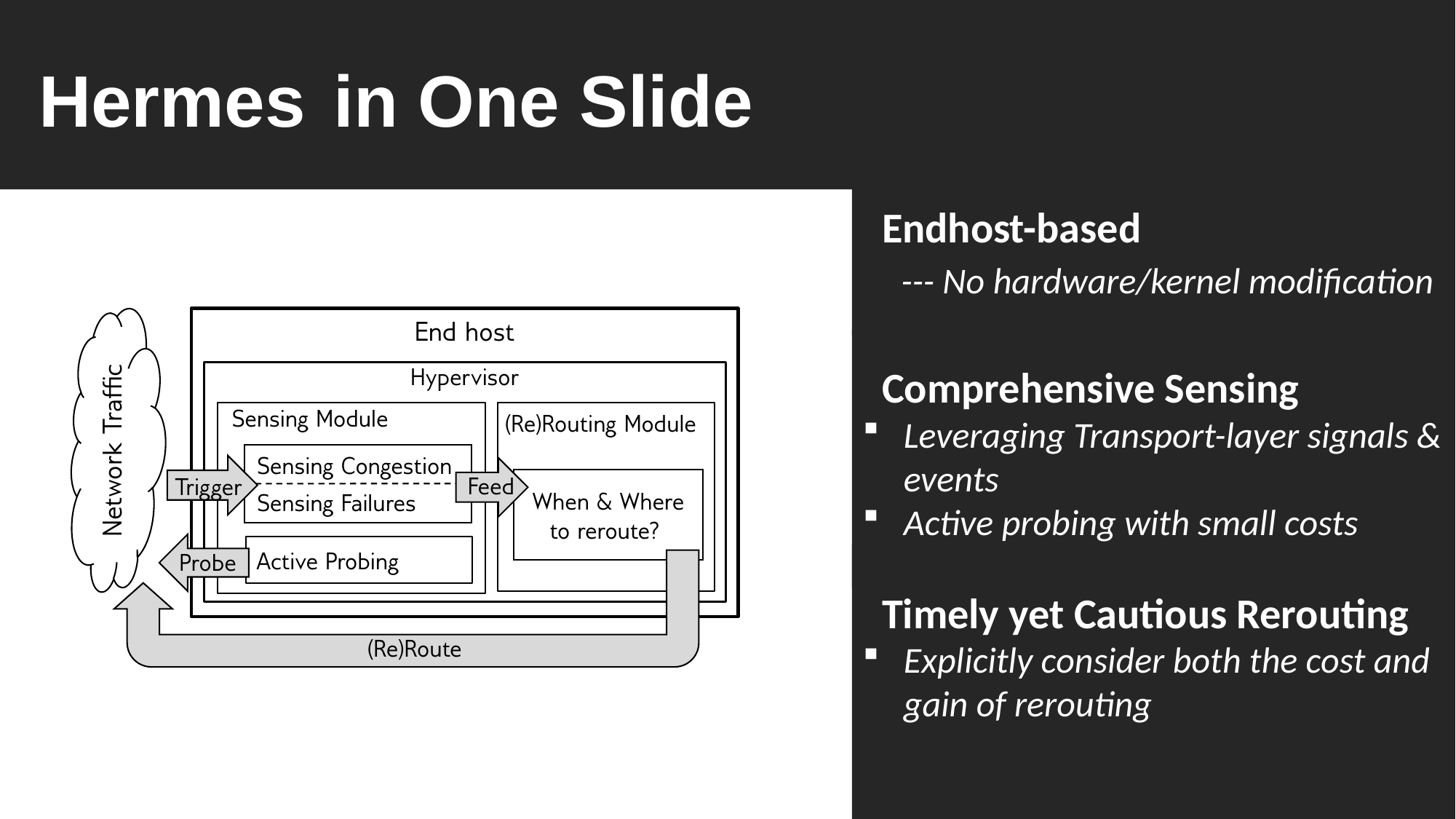

Hermes in One Slide

  Endhost-based
    --- No hardware/kernel modification

End host

  Comprehensive Sensing
Leveraging Transport-layer signals & events
Active probing with small costs

Hypervisor

Sensing Module

Sensing Congestion

Trigger
Sensing Failures

Active Probing
Probe

(Re)Routing Module

Feed
When & Where to reroute?

(Re)Route

Network Traffic

  Timely yet Cautious Rerouting
Explicitly consider both the cost and gain of rerouting